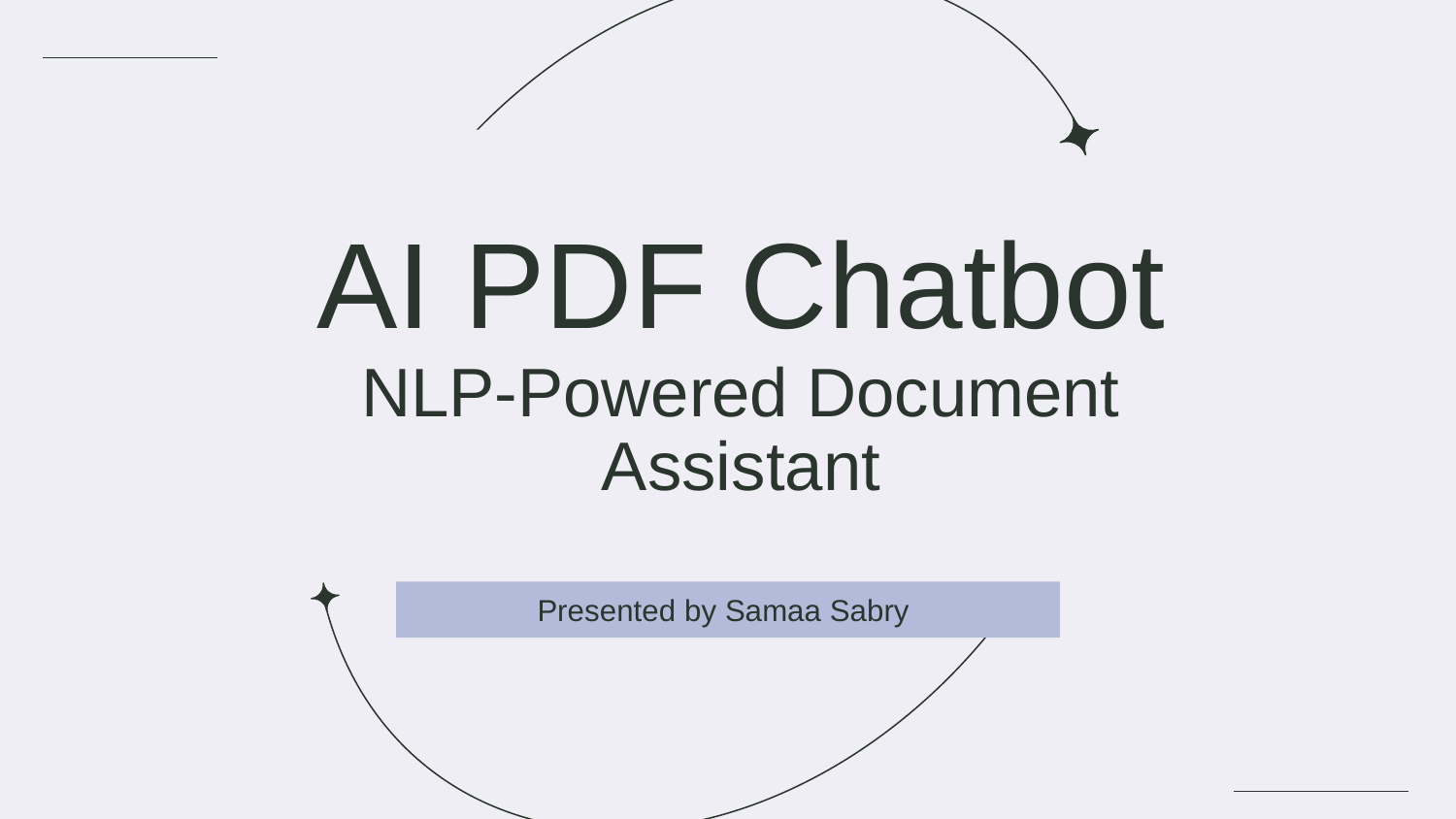

# AI PDF Chatbot NLP-Powered Document Assistant
Presented by Samaa Sabry